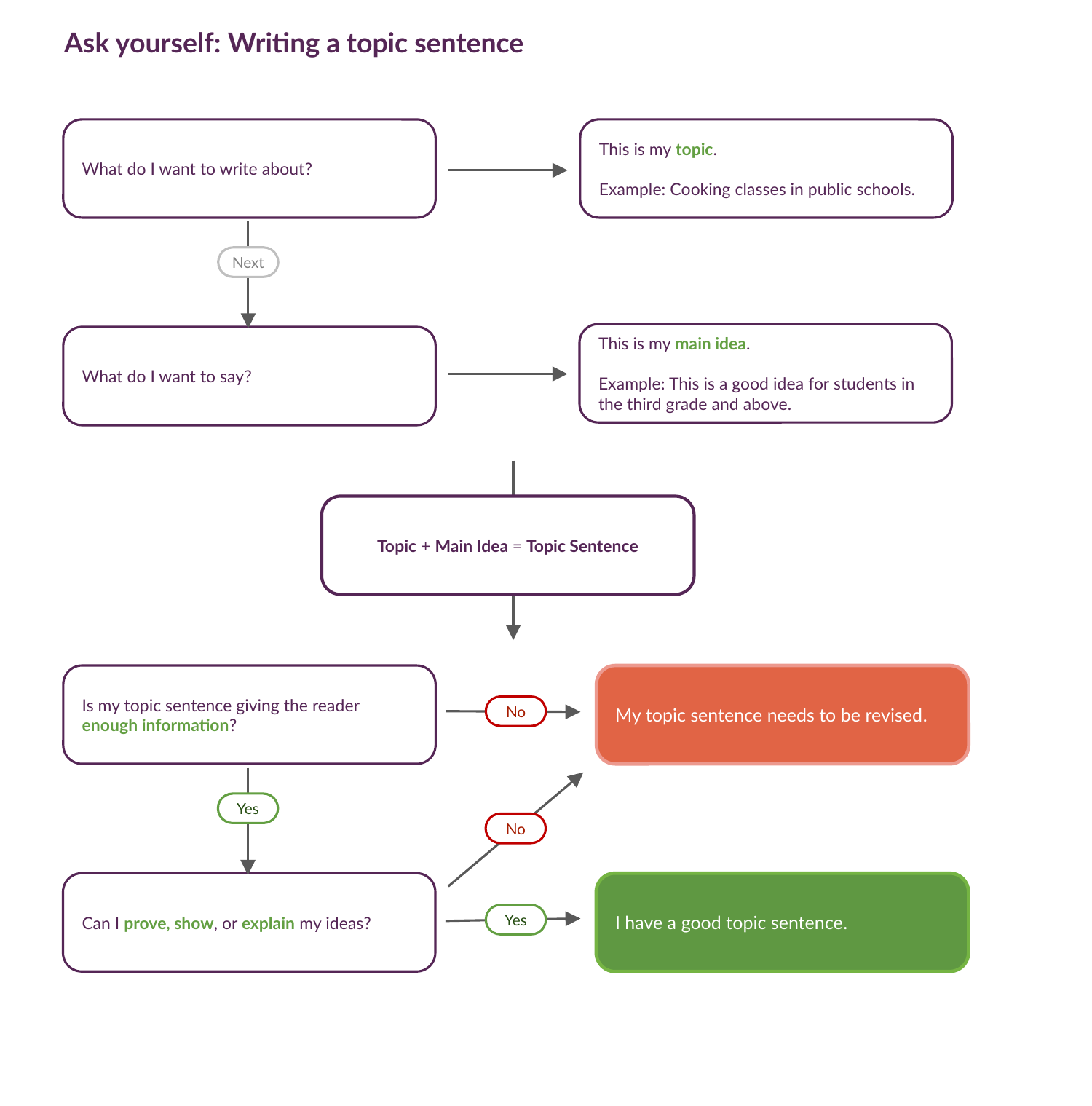

Ask yourself: Writing a topic sentence
What do I want to write about?
This is my topic.
Example: Cooking classes in public schools.
Next
This is my main idea.
Example: This is a good idea for students in the third grade and above.
What do I want to say?
Topic + Main Idea = Topic Sentence
Is my topic sentence giving the reader enough information?
My topic sentence needs to be revised.
No
Yes
No
I have a good topic sentence.
Can I prove, show, or explain my ideas?
Yes